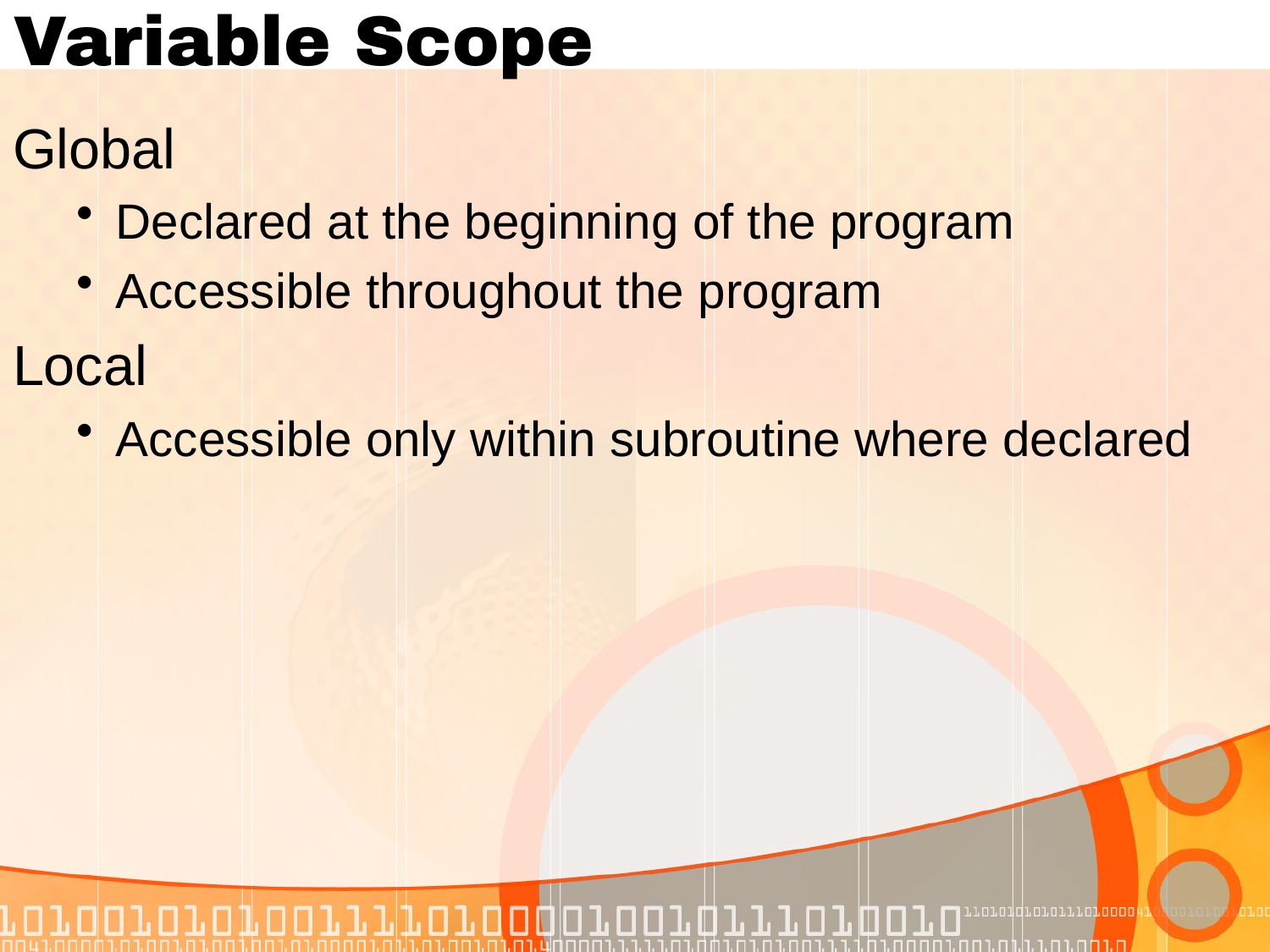

# Variable Scope
Global
Declared at the beginning of the program
Accessible throughout the program
Local
Accessible only within subroutine where declared